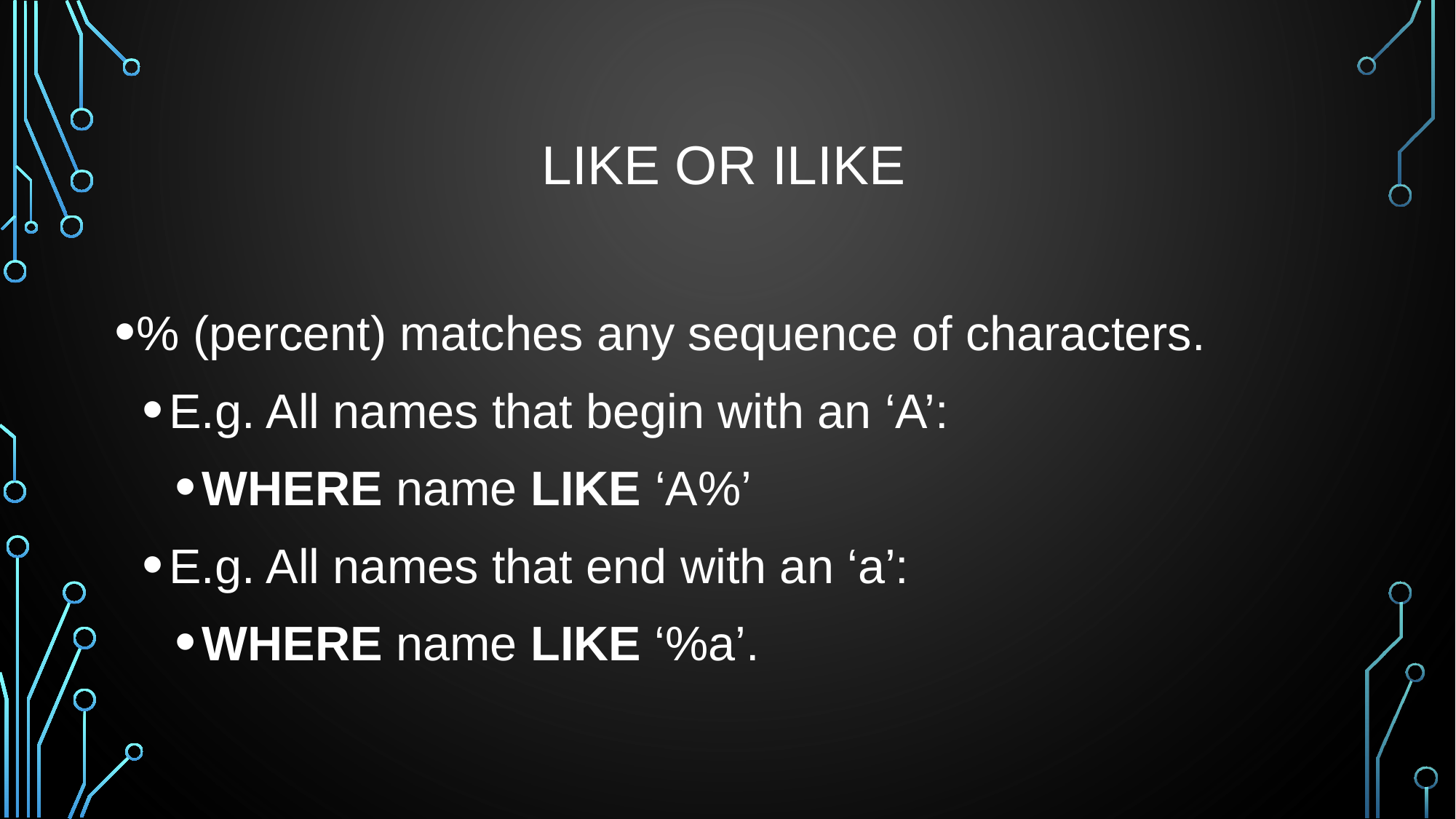

# LIKE or ILIKE
% (percent) matches any sequence of characters.
E.g. All names that begin with an ‘A’:
WHERE name LIKE ‘A%’
E.g. All names that end with an ‘a’:
WHERE name LIKE ‘%a’.